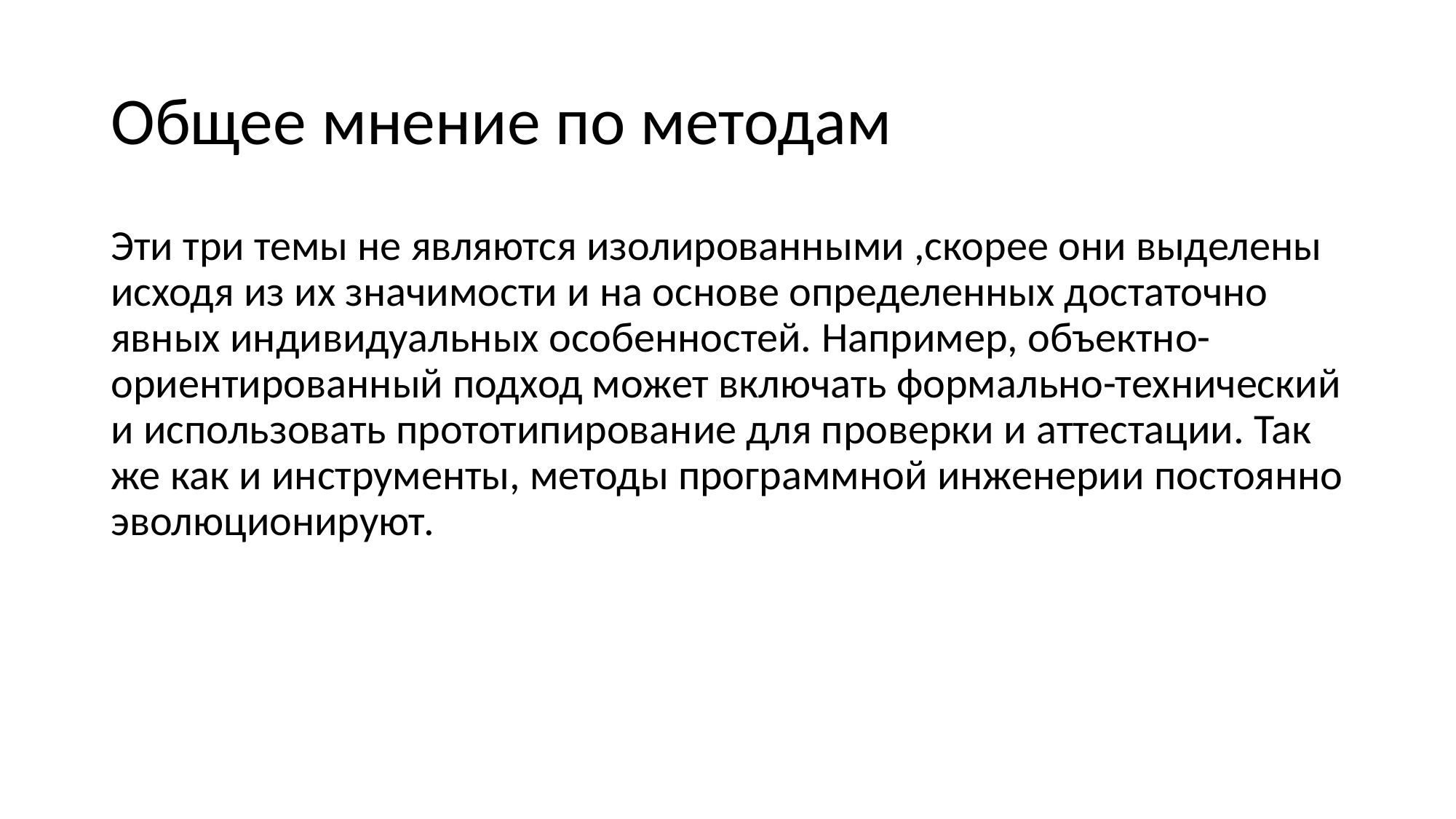

# Общее мнение по методам
Эти три темы не являются изолированными ,скорее они выделены исходя из их значимости и на основе определенных достаточно явных индивидуальных особенностей. Например, объектно-ориентированный подход может включать формально-технический и использовать прототипирование для проверки и аттестации. Так же как и инструменты, методы программной инженерии постоянно эволюционируют.